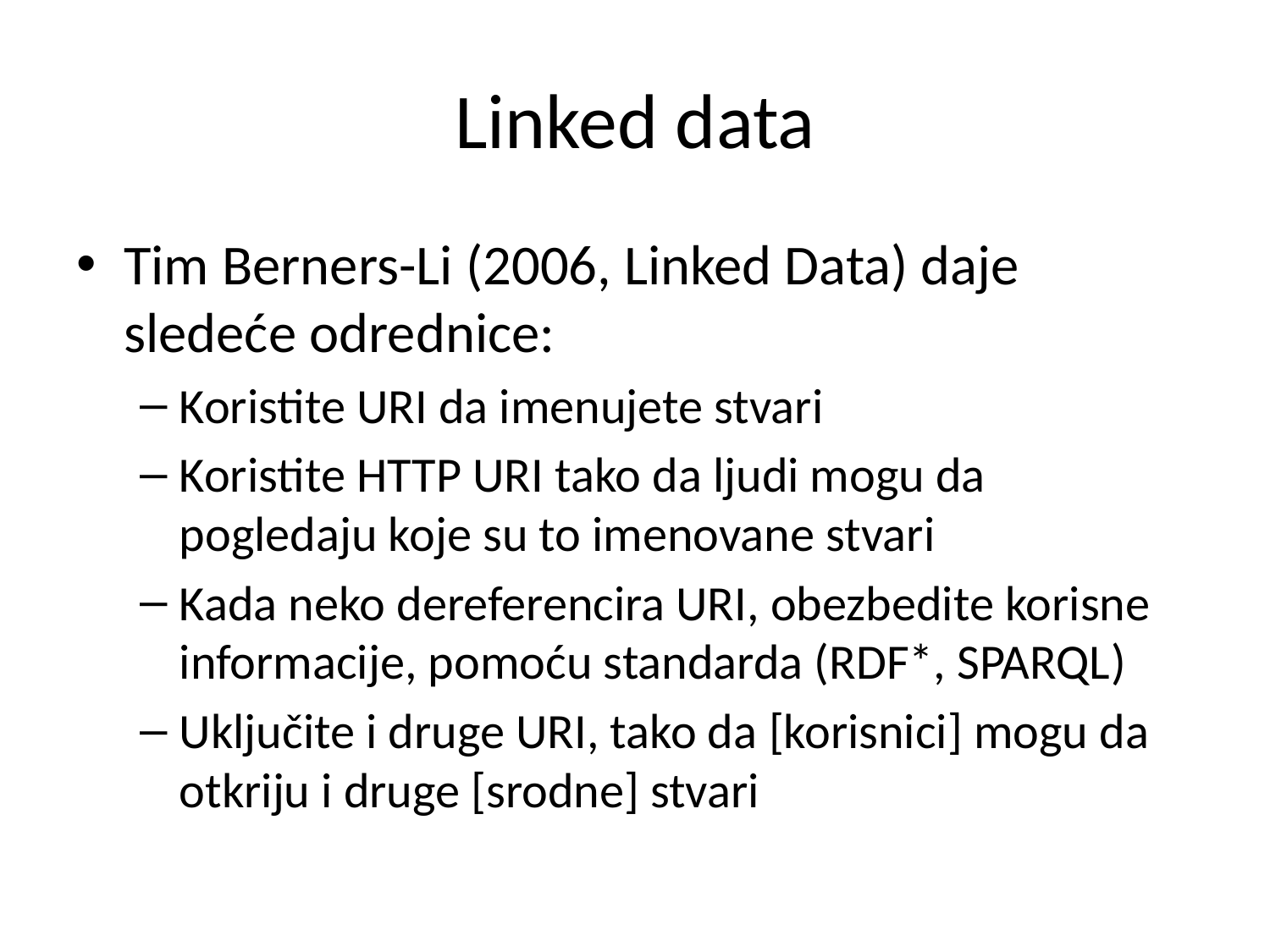

# Linked data
Tim Berners-Li (2006, Linked Data) daje sledeće odrednice:
Koristite URI da imenujete stvari
Koristite HTTP URI tako da ljudi mogu da pogledaju koje su to imenovane stvari
Kada neko dereferencira URI, obezbedite korisne informacije, pomoću standarda (RDF*, SPARQL)
Uključite i druge URI, tako da [korisnici] mogu da otkriju i druge [srodne] stvari